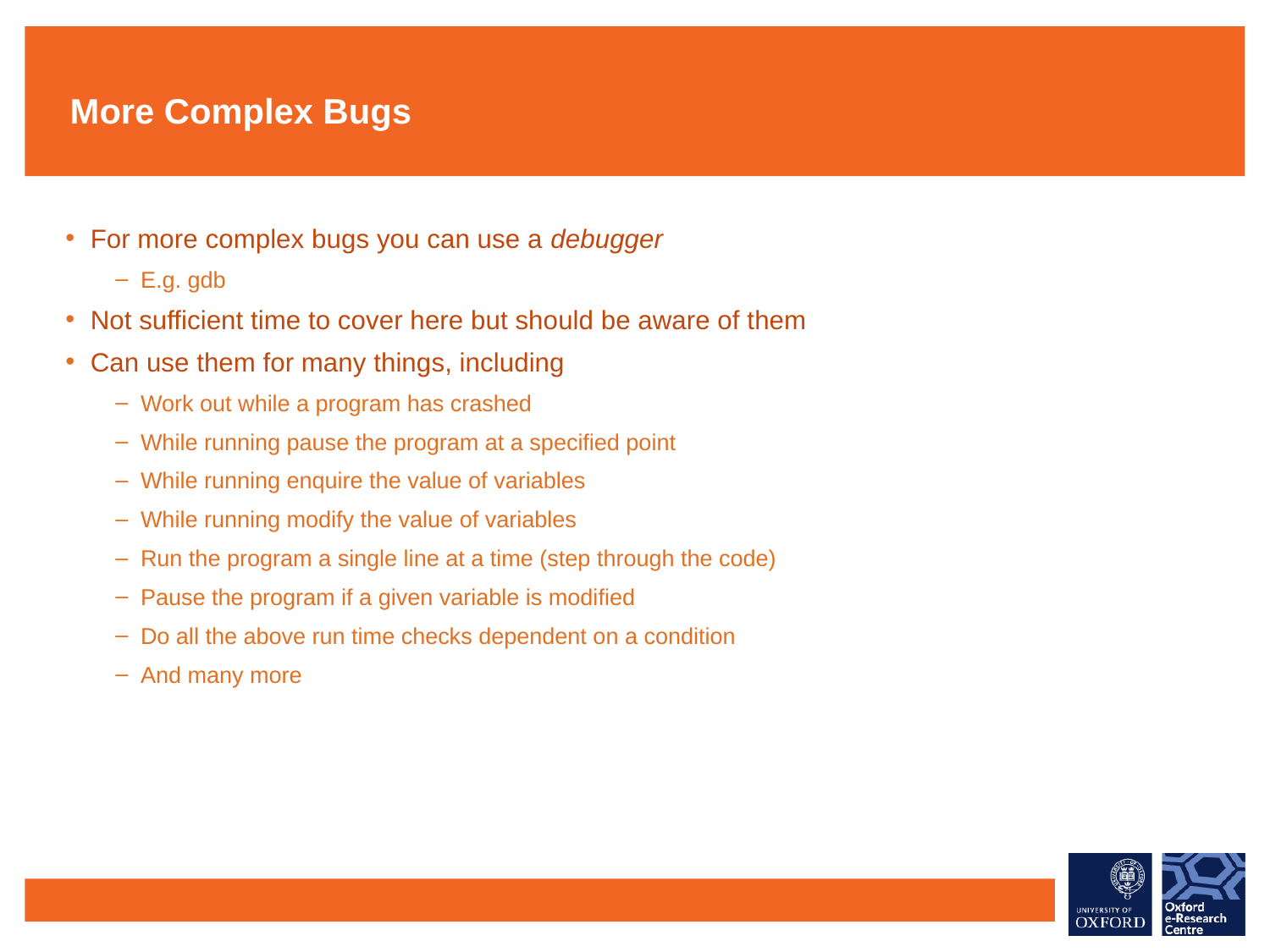

# More Complex Bugs
For more complex bugs you can use a debugger
E.g. gdb
Not sufficient time to cover here but should be aware of them
Can use them for many things, including
Work out while a program has crashed
While running pause the program at a specified point
While running enquire the value of variables
While running modify the value of variables
Run the program a single line at a time (step through the code)
Pause the program if a given variable is modified
Do all the above run time checks dependent on a condition
And many more